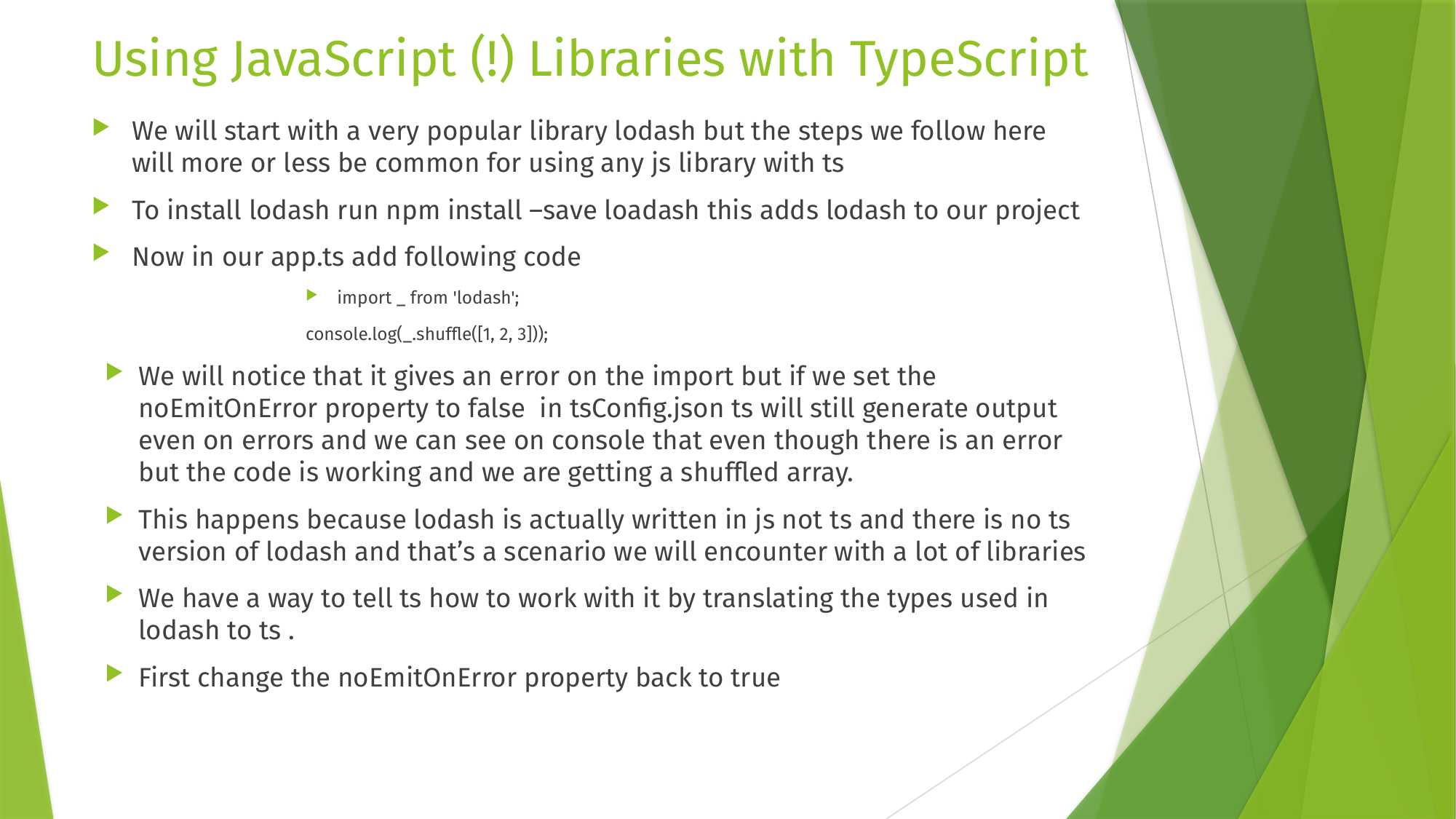

# Using JavaScript (!) Libraries with TypeScript
We will start with a very popular library lodash but the steps we follow here will more or less be common for using any js library with ts
To install lodash run npm install –save loadash this adds lodash to our project
Now in our app.ts add following code
 import _ from 'lodash';
console.log(_.shuffle([1, 2, 3]));
We will notice that it gives an error on the import but if we set the noEmitOnError property to false  in tsConfig.json ts will still generate output even on errors and we can see on console that even though there is an error but the code is working and we are getting a shuffled array.
This happens because lodash is actually written in js not ts and there is no ts version of lodash and that’s a scenario we will encounter with a lot of libraries
We have a way to tell ts how to work with it by translating the types used in lodash to ts .
First change the noEmitOnError property back to true